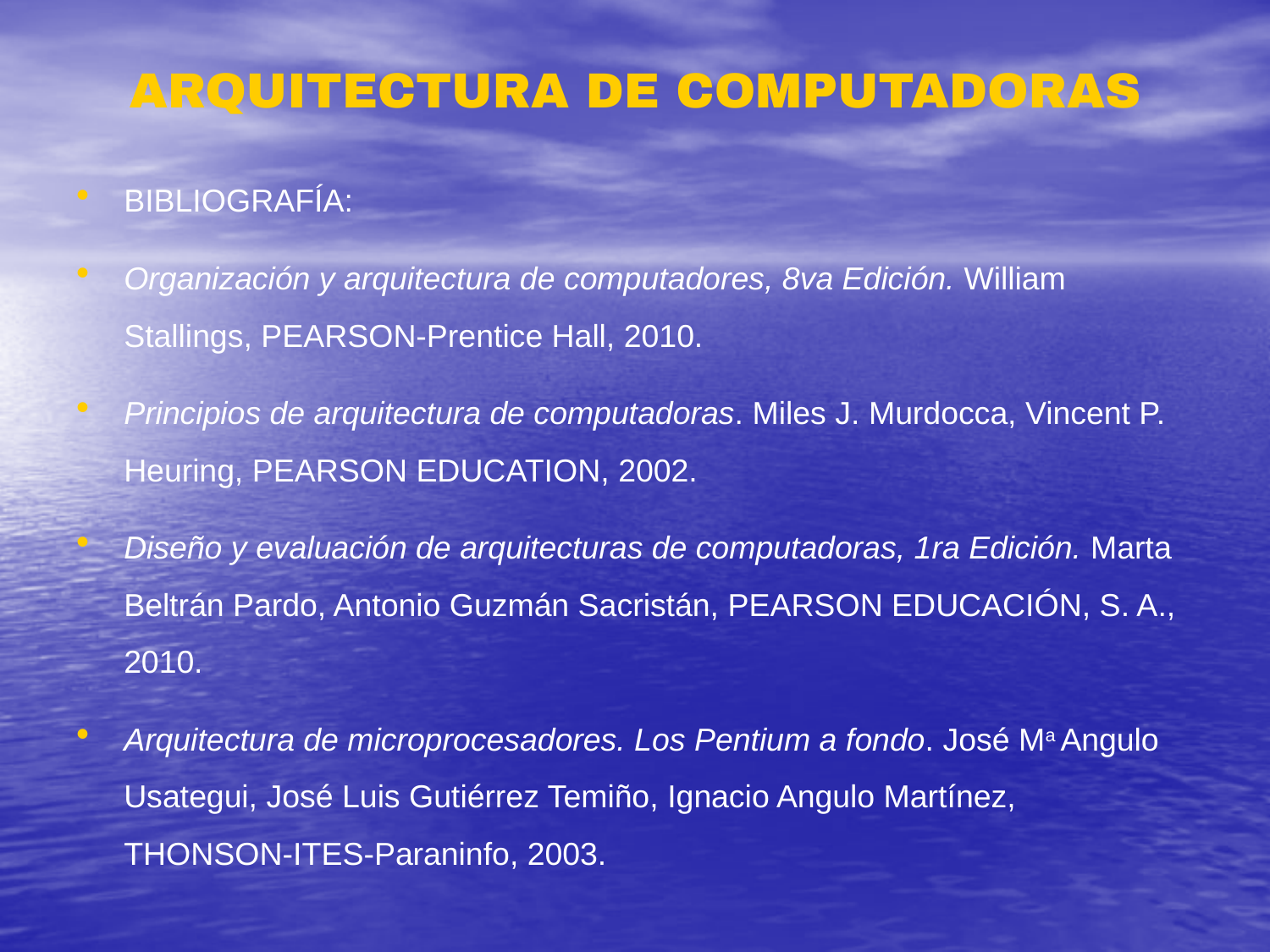

# ARQUITECTURA DE COMPUTADORAS
BIBLIOGRAFÍA:
Organización y arquitectura de computadores, 8va Edición. William Stallings, PEARSON-Prentice Hall, 2010.
Principios de arquitectura de computadoras. Miles J. Murdocca, Vincent P. Heuring, PEARSON EDUCATION, 2002.
Diseño y evaluación de arquitecturas de computadoras, 1ra Edición. Marta Beltrán Pardo, Antonio Guzmán Sacristán, PEARSON EDUCACIÓN, S. A., 2010.
Arquitectura de microprocesadores. Los Pentium a fondo. José Ma Angulo Usategui, José Luis Gutiérrez Temiño, Ignacio Angulo Martínez, THONSON-ITES-Paraninfo, 2003.